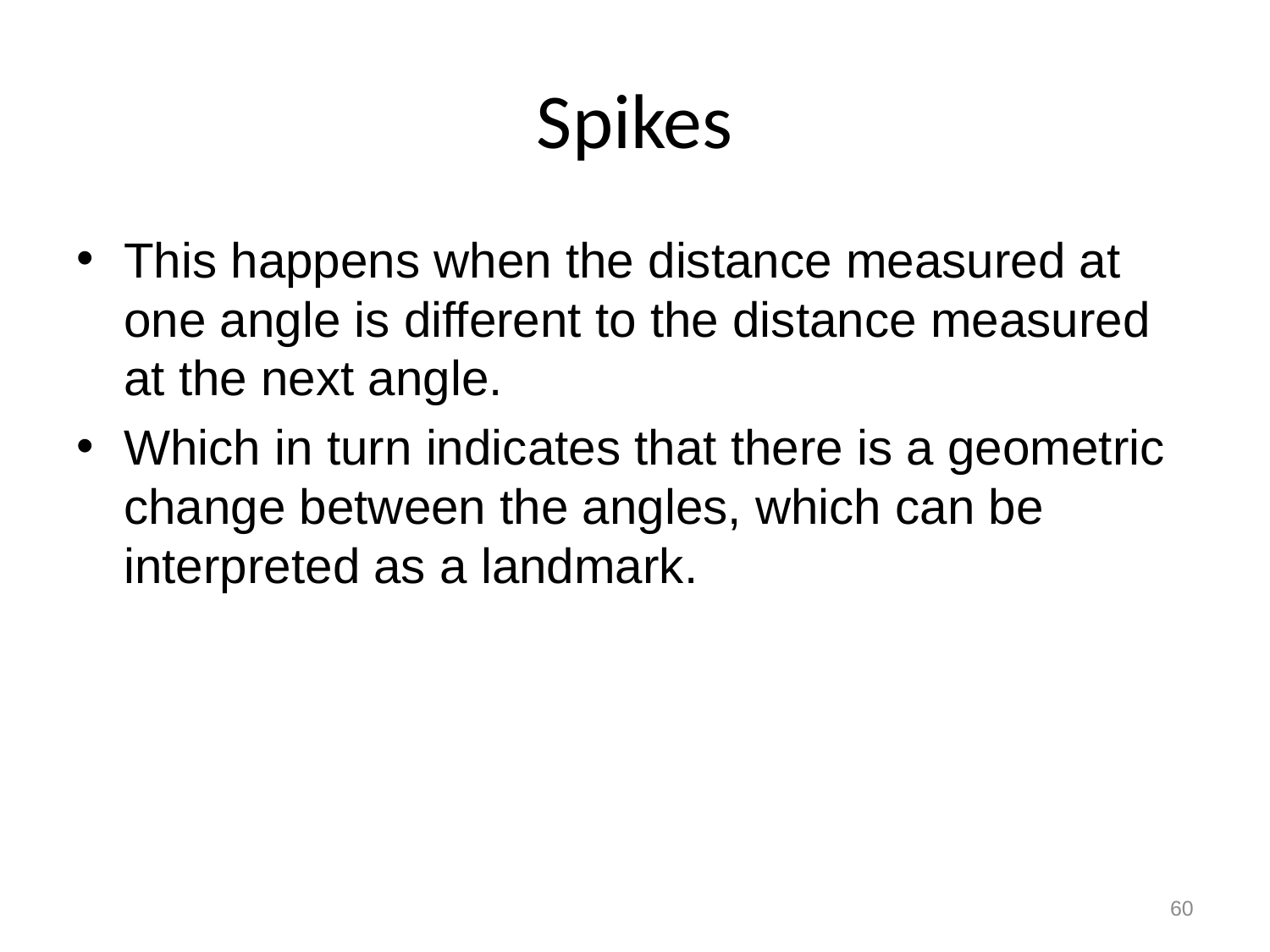

# Spikes
This happens when the distance measured at one angle is different to the distance measured at the next angle.
Which in turn indicates that there is a geometric change between the angles, which can be interpreted as a landmark.

60